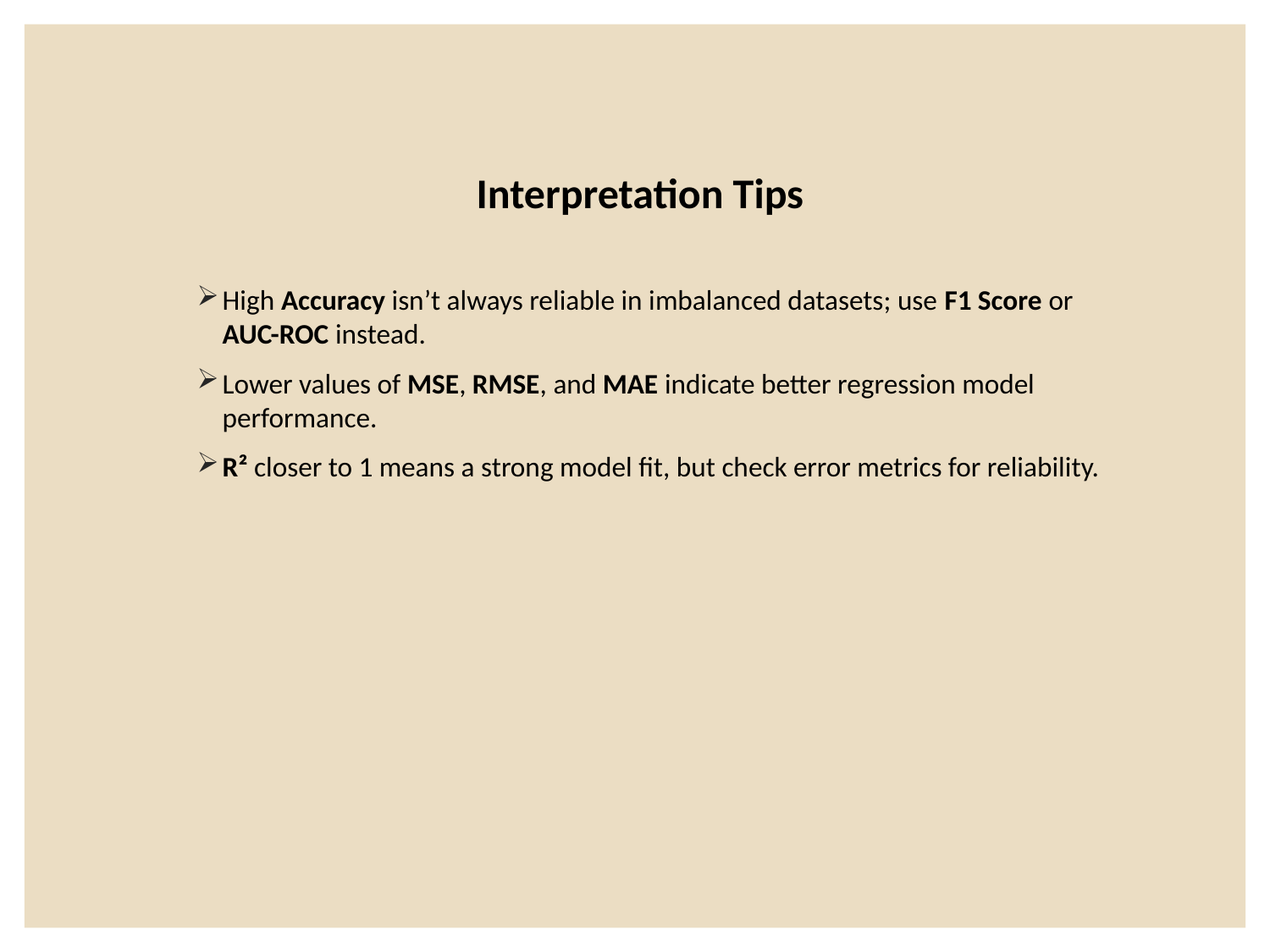

Interpretation Tips

High Accuracy isn’t always reliable in imbalanced datasets; use F1 Score or AUC-ROC instead.
Lower values of MSE, RMSE, and MAE indicate better regression model performance.
R² closer to 1 means a strong model fit, but check error metrics for reliability.